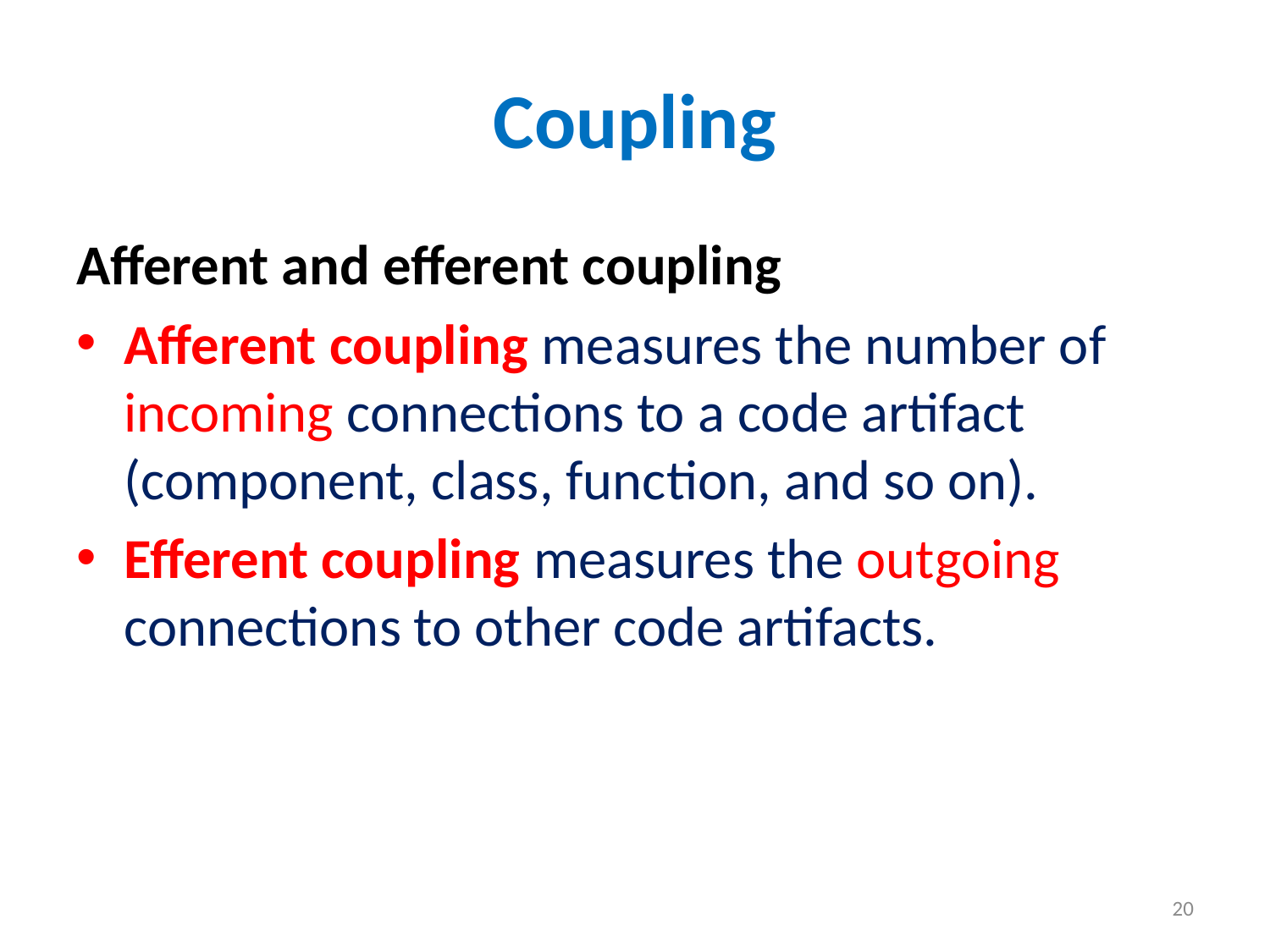

# Coupling
Afferent and efferent coupling
Afferent coupling measures the number of incoming connections to a code artifact (component, class, function, and so on).
Efferent coupling measures the outgoing connections to other code artifacts.

20